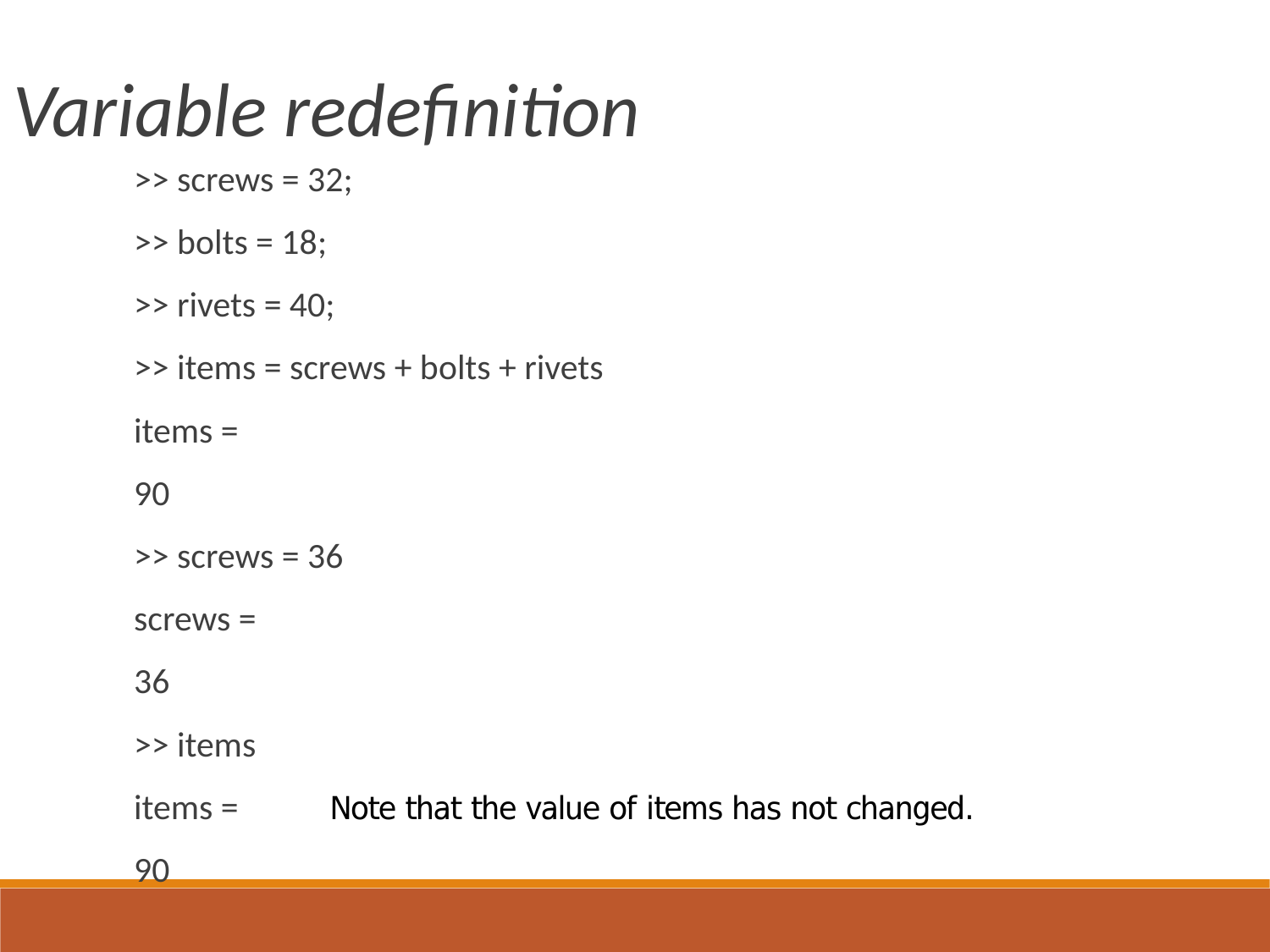

Variable redefinition
>> screws = 32;
>> bolts = 18;
>> rivets = 40;
>> items = screws + bolts + rivets
items =
90
>> screws = 36
screws =
36
>> items
items =
90
Note that the value of items has not changed.